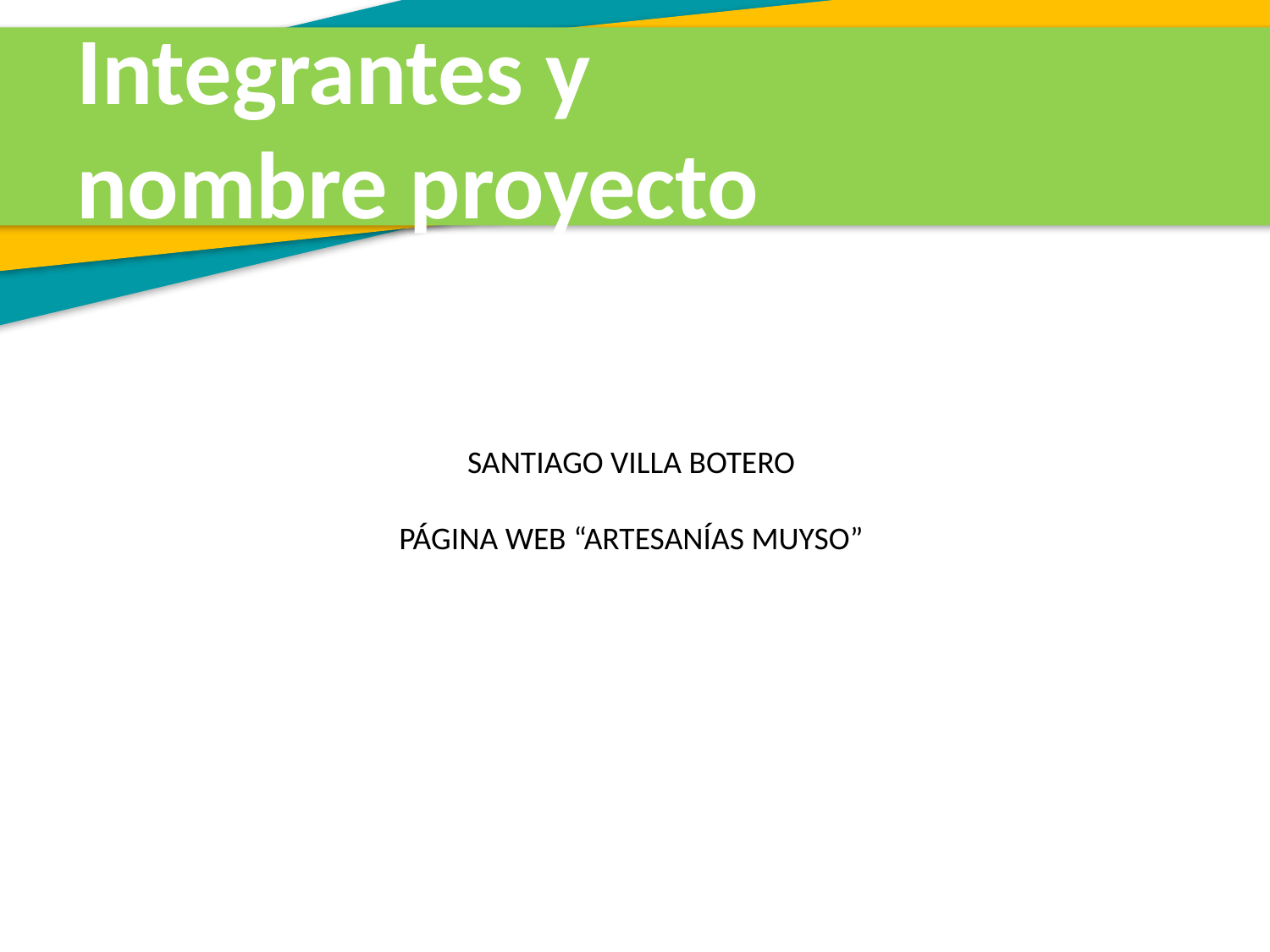

Integrantes y nombre proyecto
SANTIAGO VILLA BOTERO

PÁGINA WEB “ARTESANÍAS MUYSO”